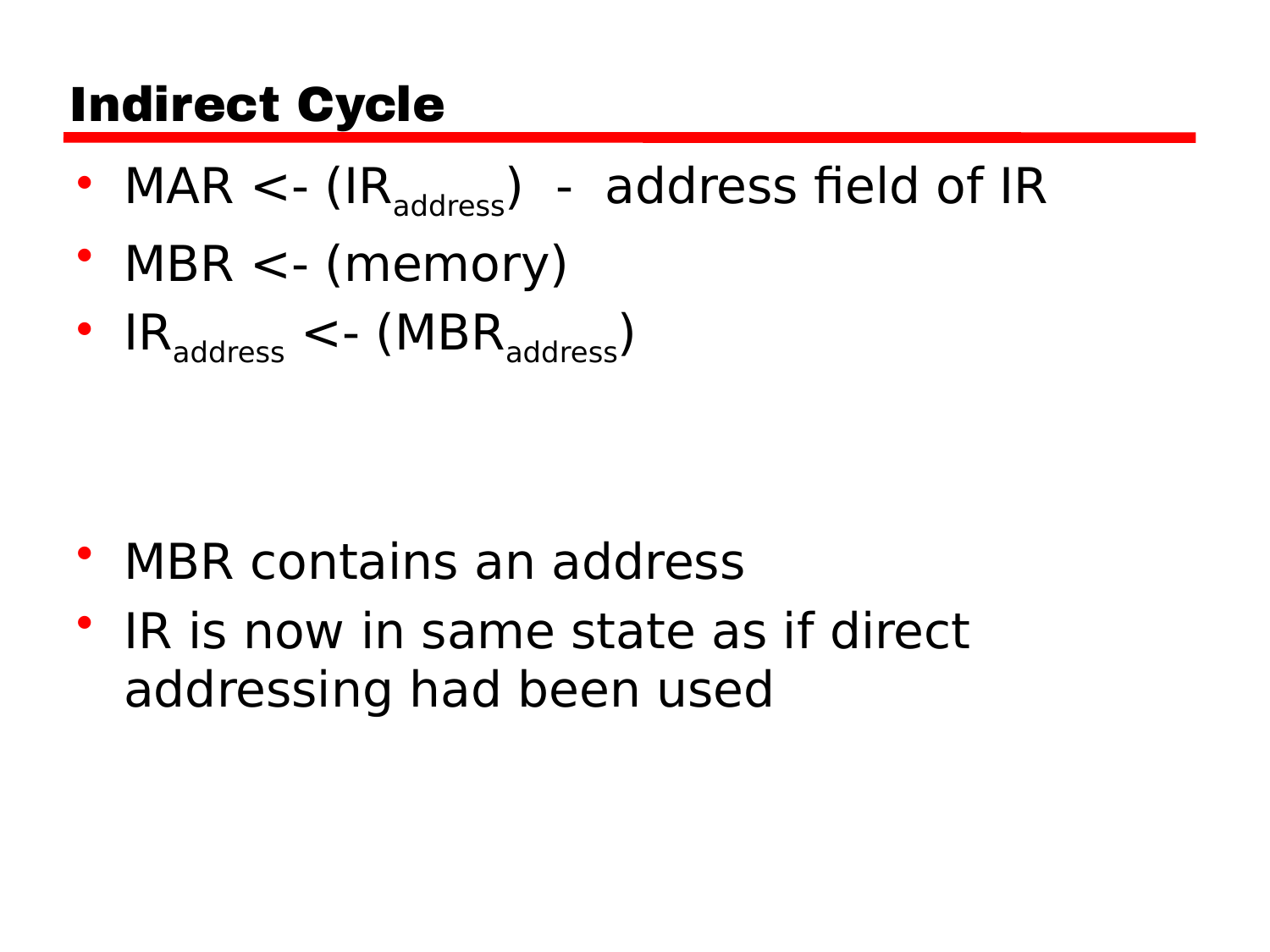

# Indirect Cycle
MAR <- (IRaddress)  -  address field of IR
MBR <- (memory)
IRaddress <- (MBRaddress)

MBR contains an address
IR is now in same state as if direct addressing had been used